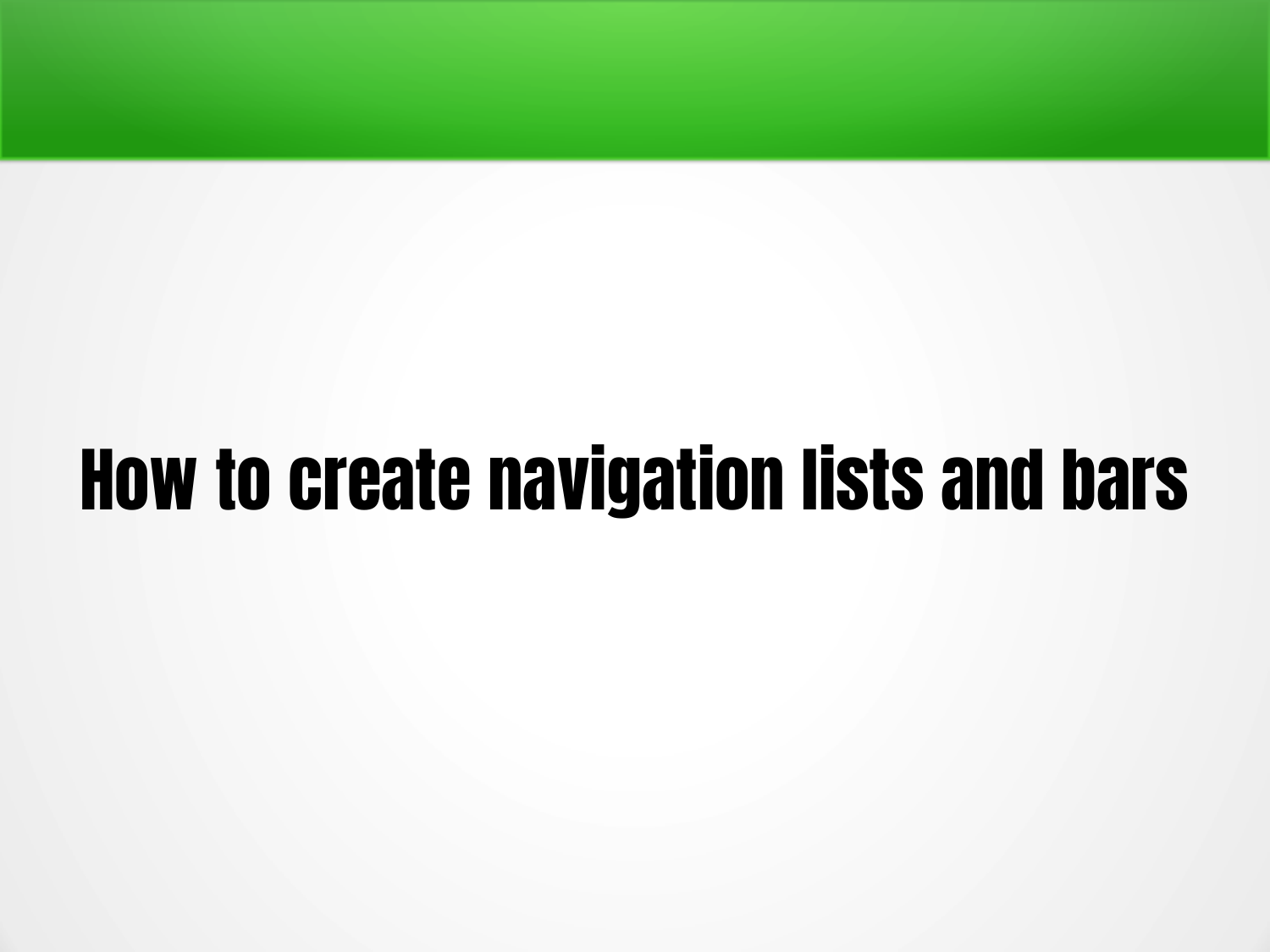

How to create navigation lists and bars